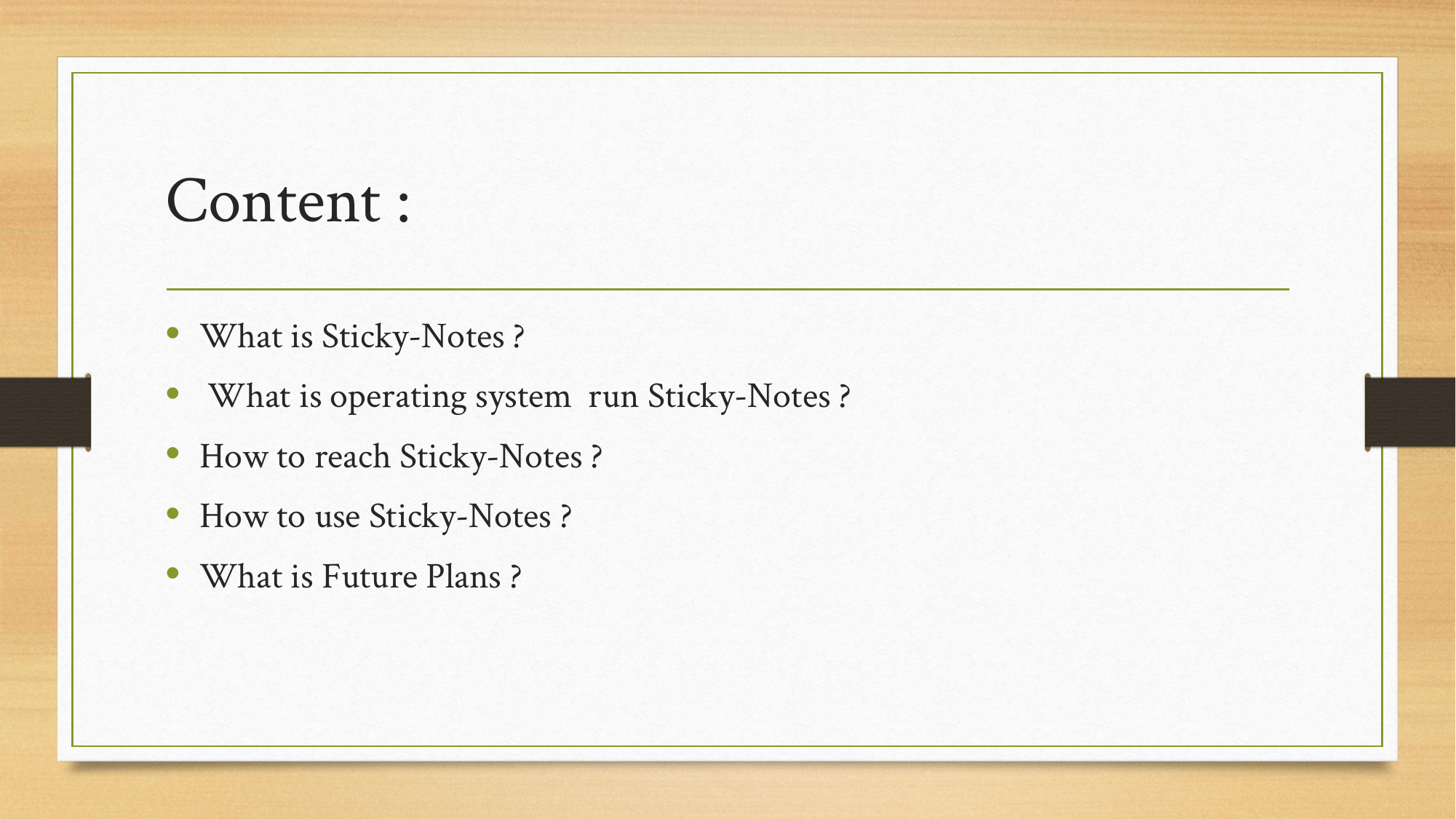

# Content :
What is Sticky-Notes ?
 What is operating system  run Sticky-Notes ?
How to reach Sticky-Notes ?
How to use Sticky-Notes ?
What is Future Plans ?